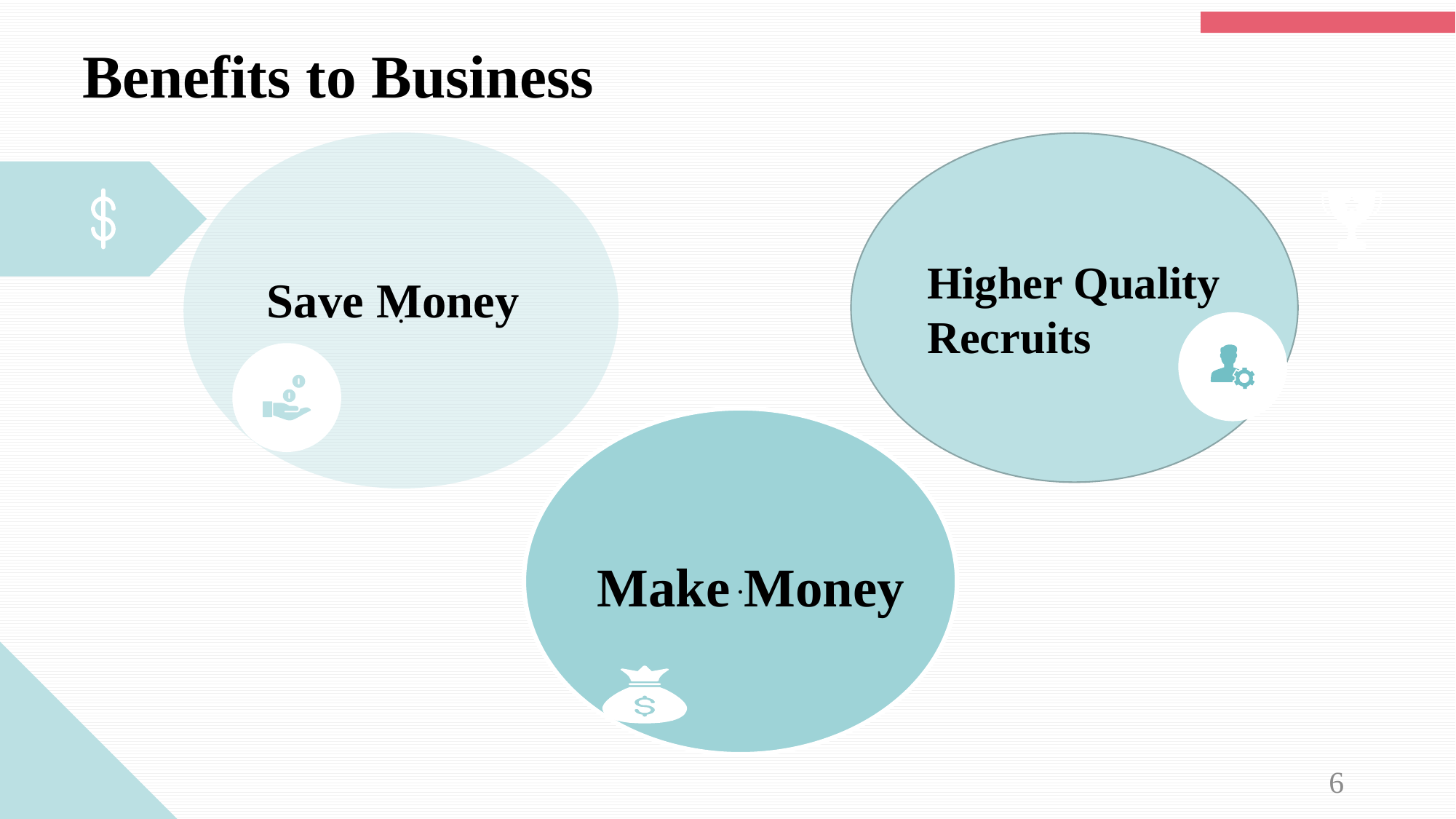

Benefits to Business
.
Higher Quality Recruits

 Save Money

.
 Make Money

6